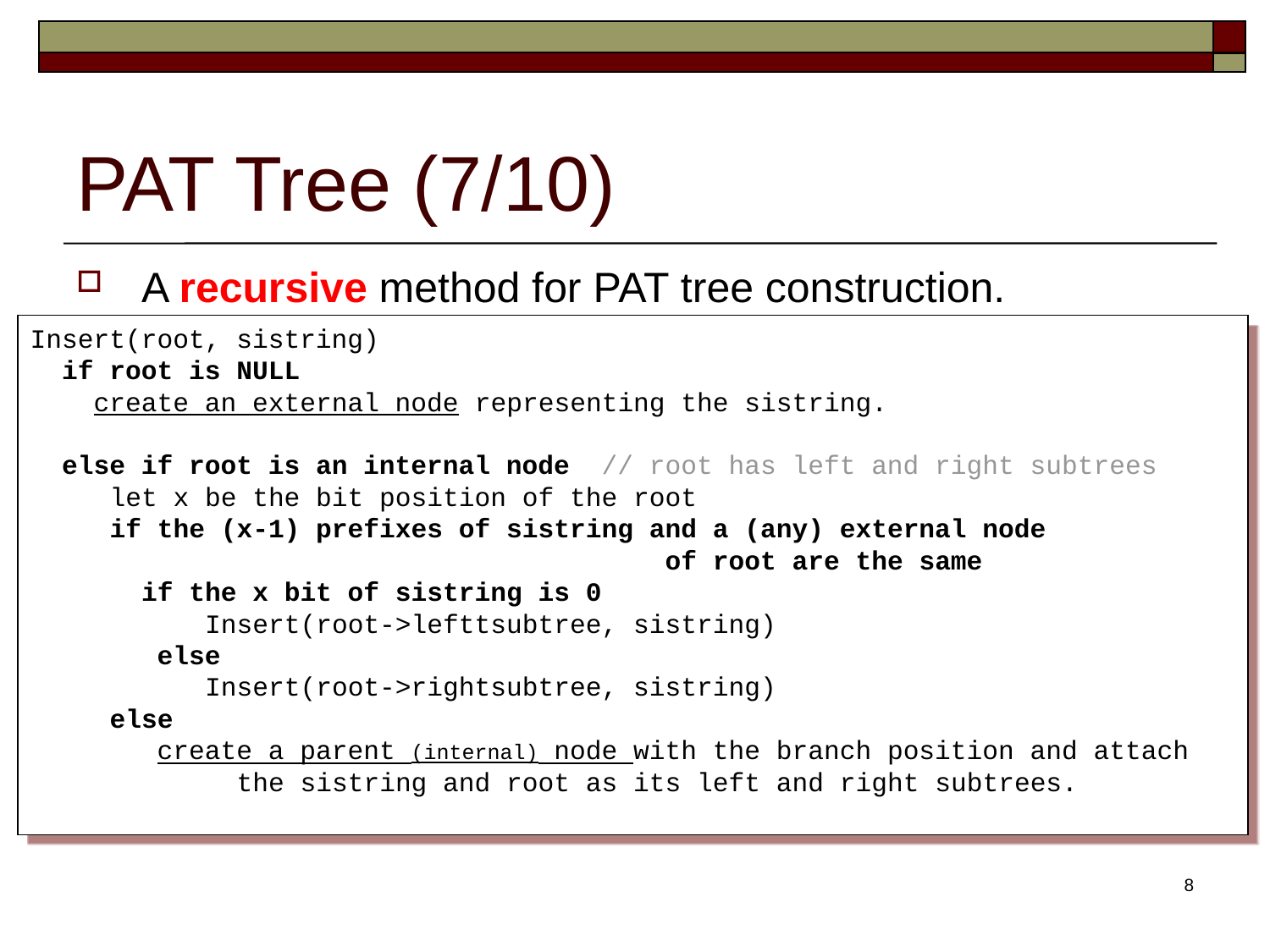

# PAT Tree (7/10)
A recursive method for PAT tree construction.
Insert(root, sistring)
  if root is NULL
    create an external node representing the sistring.

  else if root is an internal node  // root has left and right subtrees
     let x be the bit position of the root
     if the (x-1) prefixes of sistring and a (any) external node
					of root are the same
       if the x bit of sistring is 0
	   Insert(root->lefttsubtree, sistring)
	else
	   Insert(root->rightsubtree, sistring)
     else
        create a parent (internal) node with the branch position and attach
	     the sistring and root as its left and right subtrees.

8